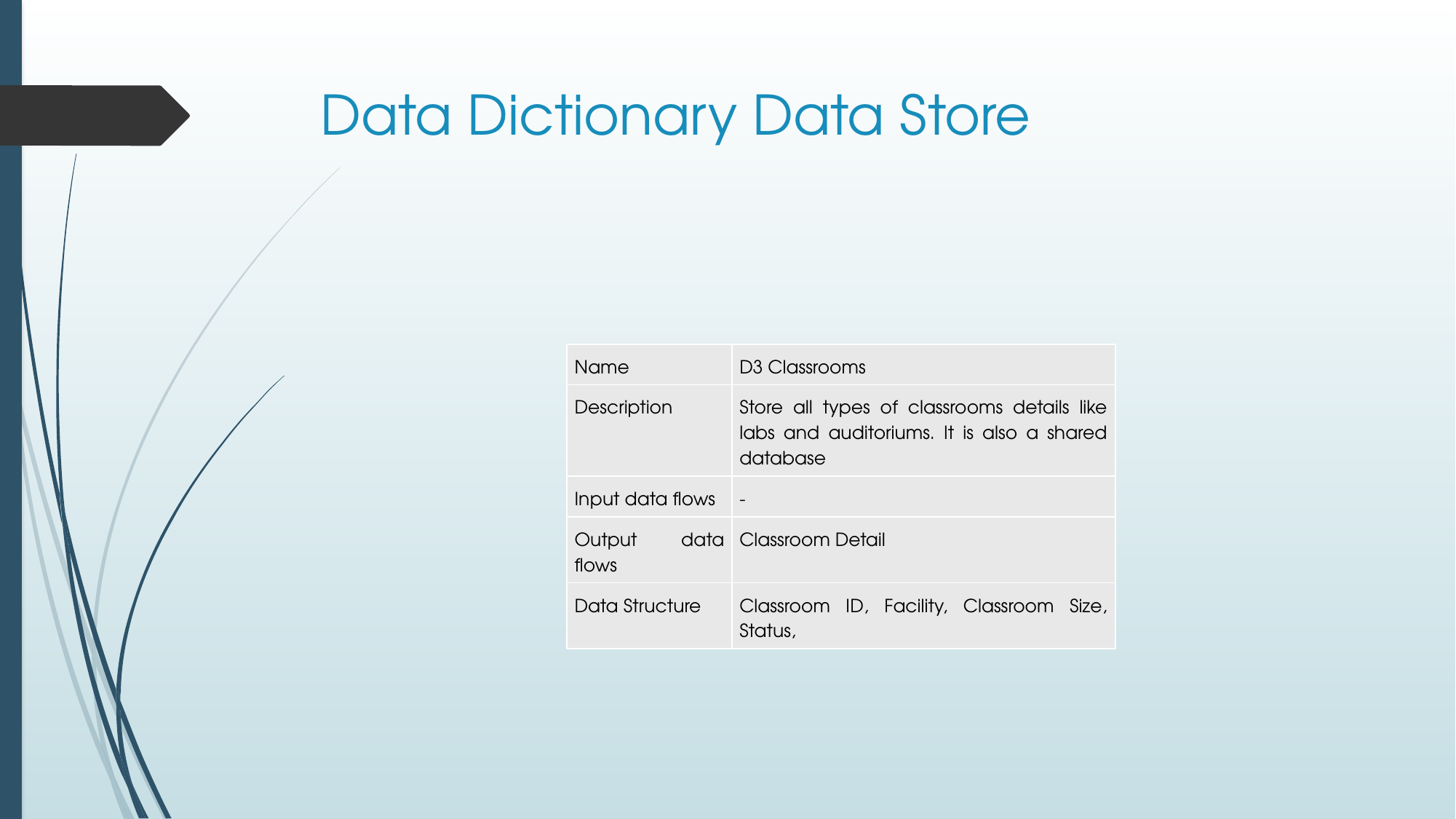

# Data Dictionary Data Store
| Name | D3 Classrooms |
| --- | --- |
| Description | Store all types of classrooms details like labs and auditoriums. It is also a shared database |
| Input data flows | - |
| Output data flows | Classroom Detail |
| Data Structure | Classroom ID, Facility, Classroom Size, Status, |